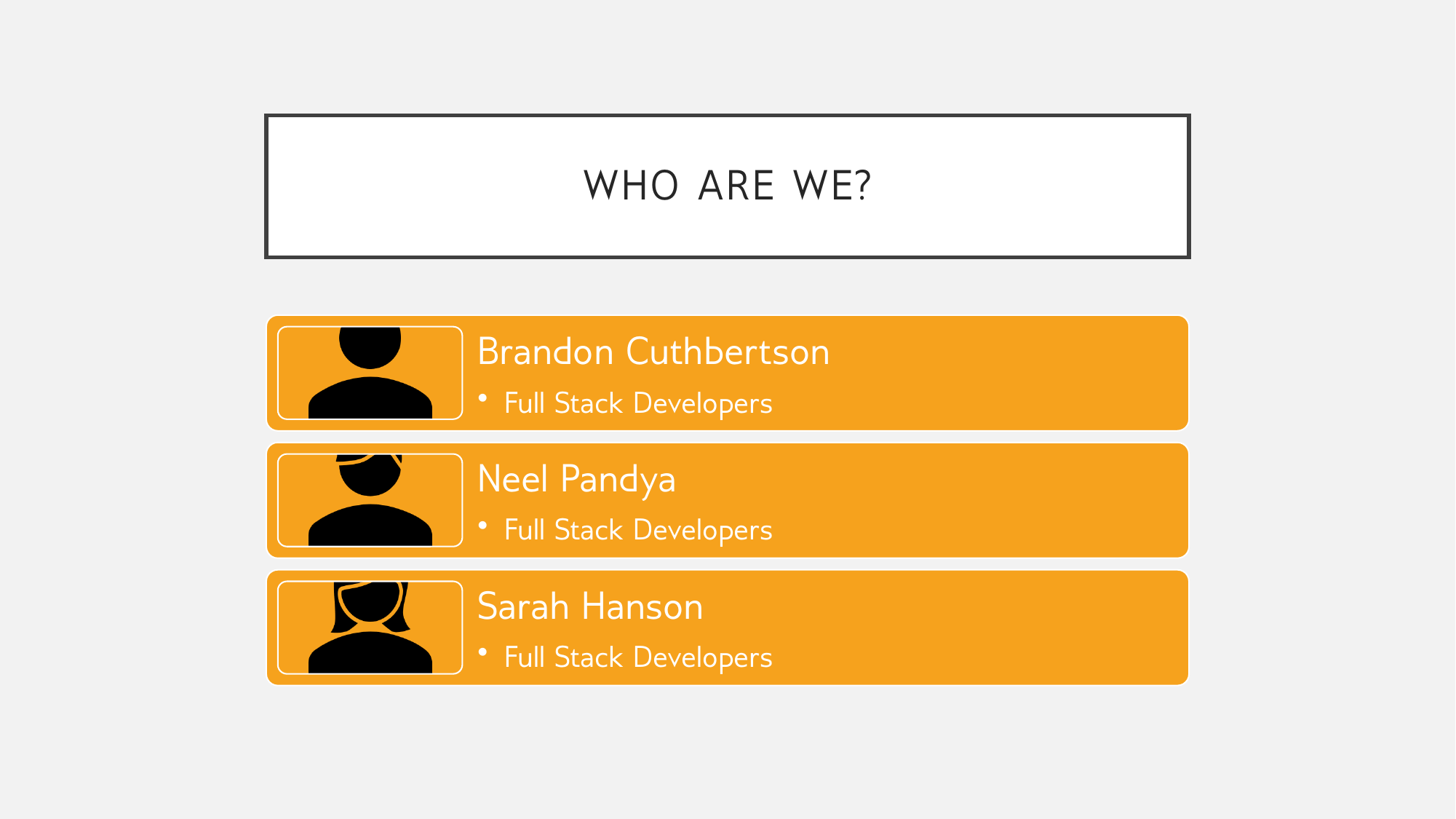

# Who are we?
Brandon Cuthbertson
Full Stack Developers
Neel Pandya
Full Stack Developers
Sarah Hanson
Full Stack Developers